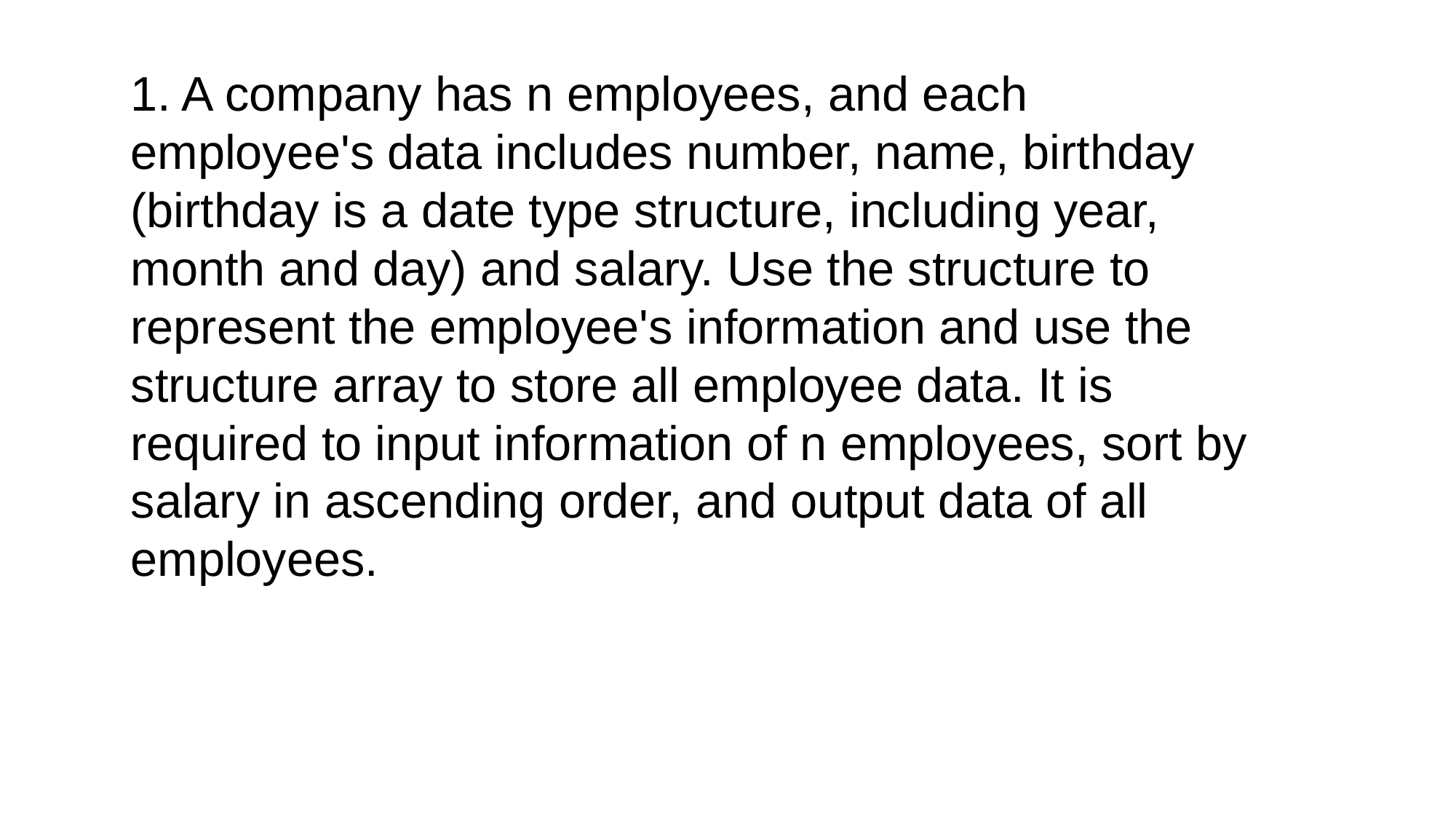

1. A company has n employees, and each employee's data includes number, name, birthday (birthday is a date type structure, including year, month and day) and salary. Use the structure to represent the employee's information and use the structure array to store all employee data. It is required to input information of n employees, sort by salary in ascending order, and output data of all employees.